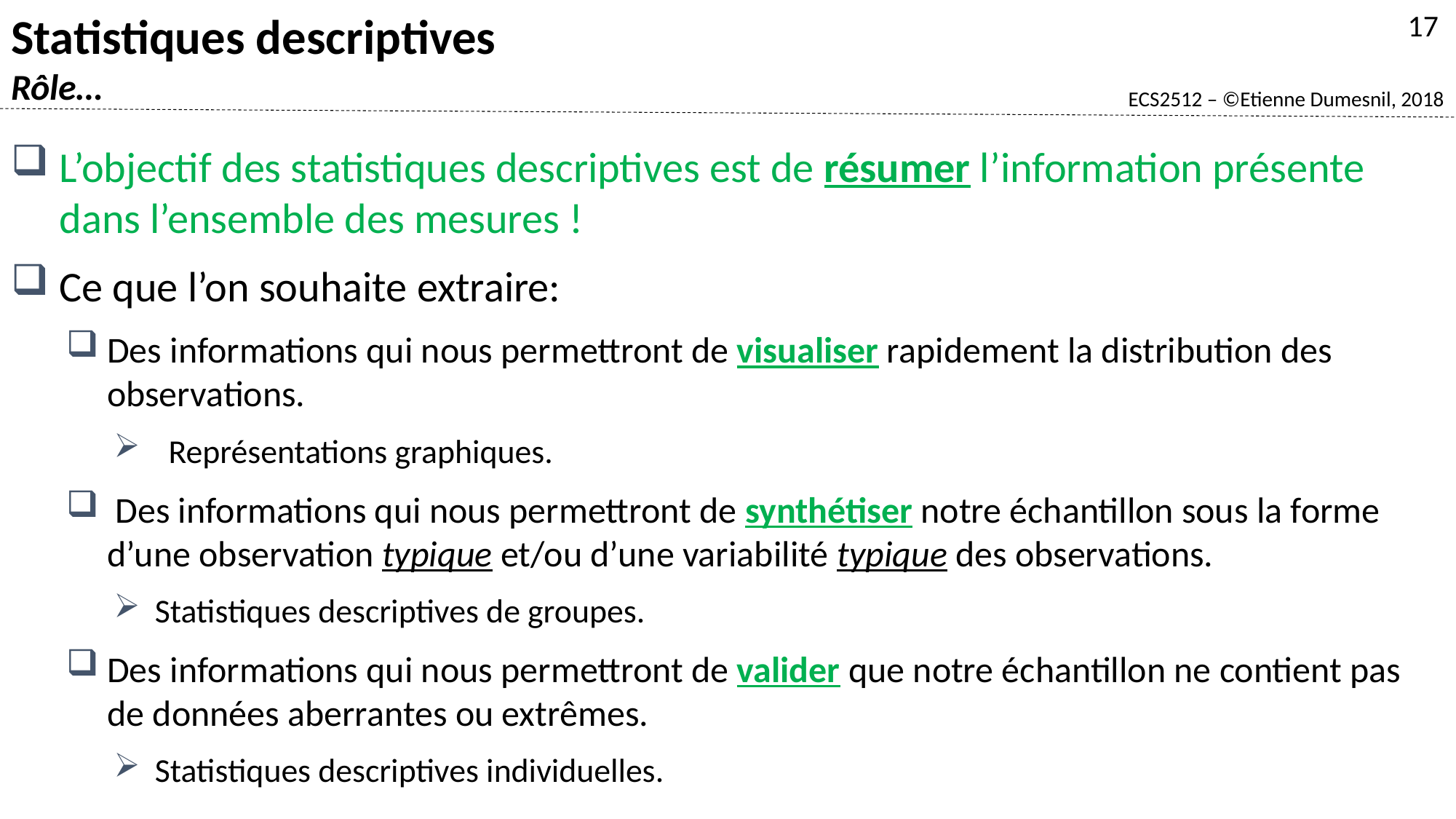

Statistiques descriptives
Rôle…
17
L’objectif des statistiques descriptives est de résumer l’information présente dans l’ensemble des mesures !
Ce que l’on souhaite extraire:
Des informations qui nous permettront de visualiser rapidement la distribution des observations.
Représentations graphiques.
 Des informations qui nous permettront de synthétiser notre échantillon sous la forme d’une observation typique et/ou d’une variabilité typique des observations.
Statistiques descriptives de groupes.
Des informations qui nous permettront de valider que notre échantillon ne contient pas de données aberrantes ou extrêmes.
Statistiques descriptives individuelles.